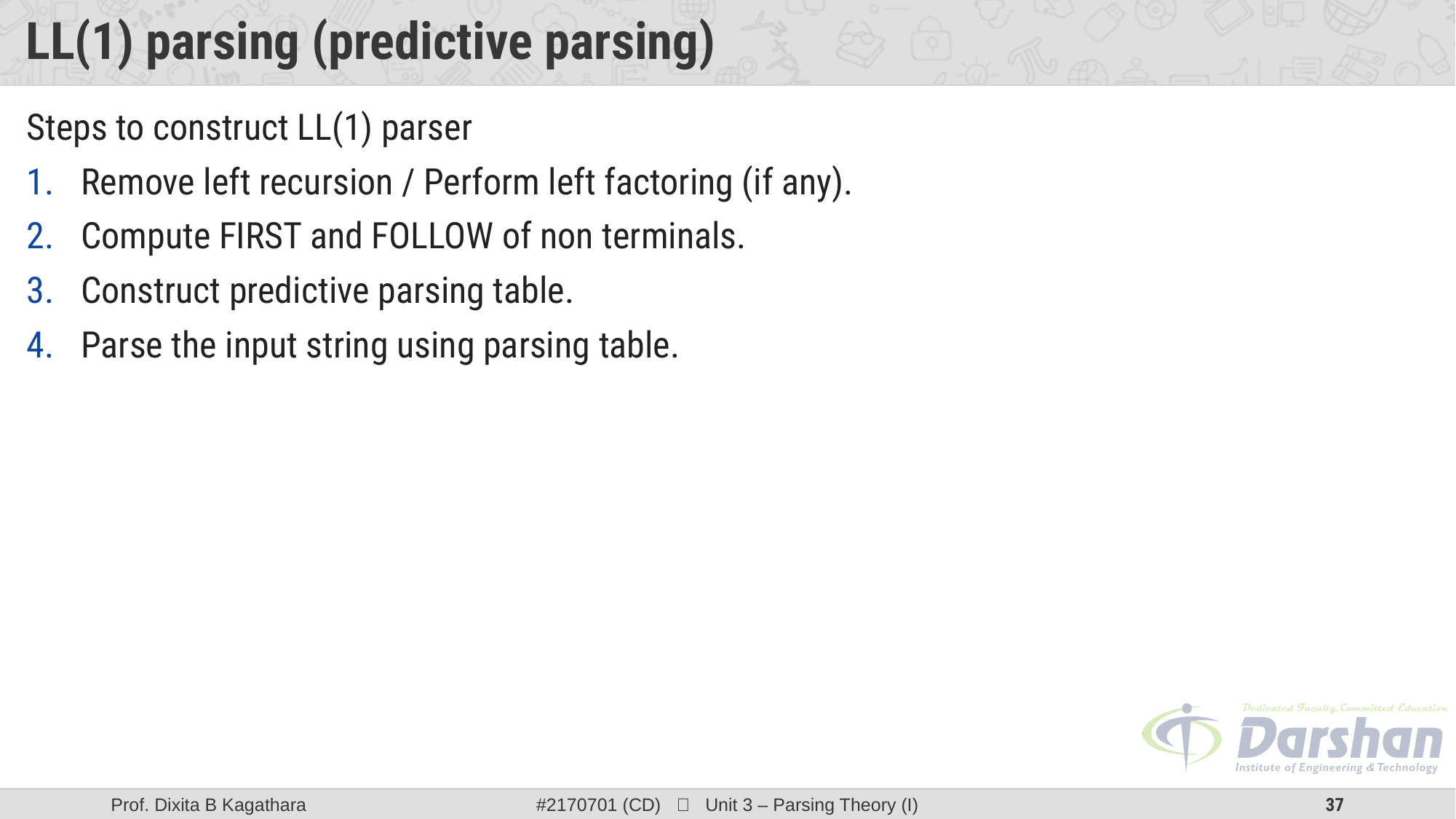

# LL(1) parsing (predictive parsing)
Steps to construct LL(1) parser
Remove left recursion / Perform left factoring (if any).
Compute FIRST and FOLLOW of non terminals.
Construct predictive parsing table.
Parse the input string using parsing table.